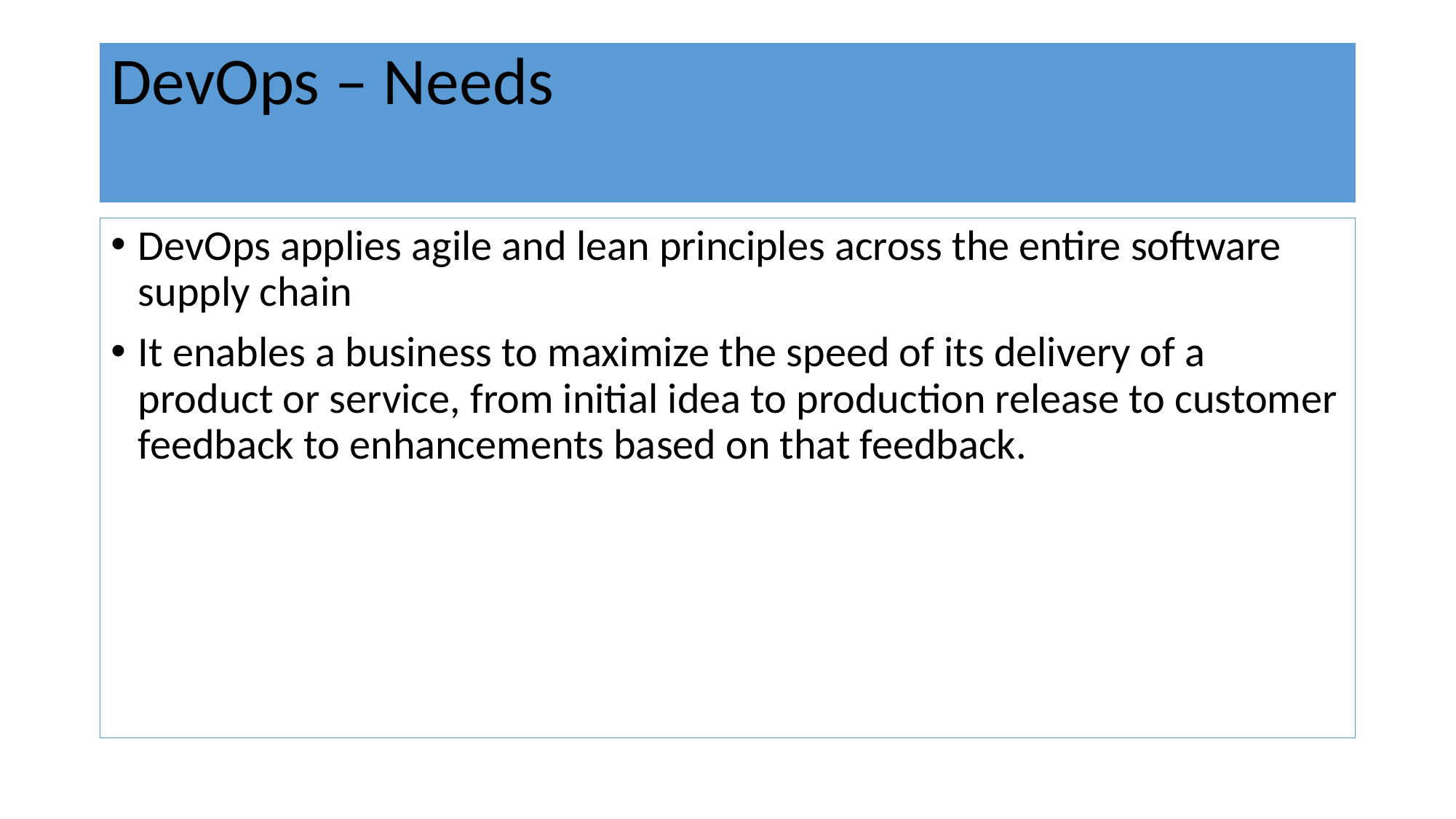

# DevOps – Needs
DevOps applies agile and lean principles across the entire software supply chain
It enables a business to maximize the speed of its delivery of a product or service, from initial idea to production release to customer feedback to enhancements based on that feedback.